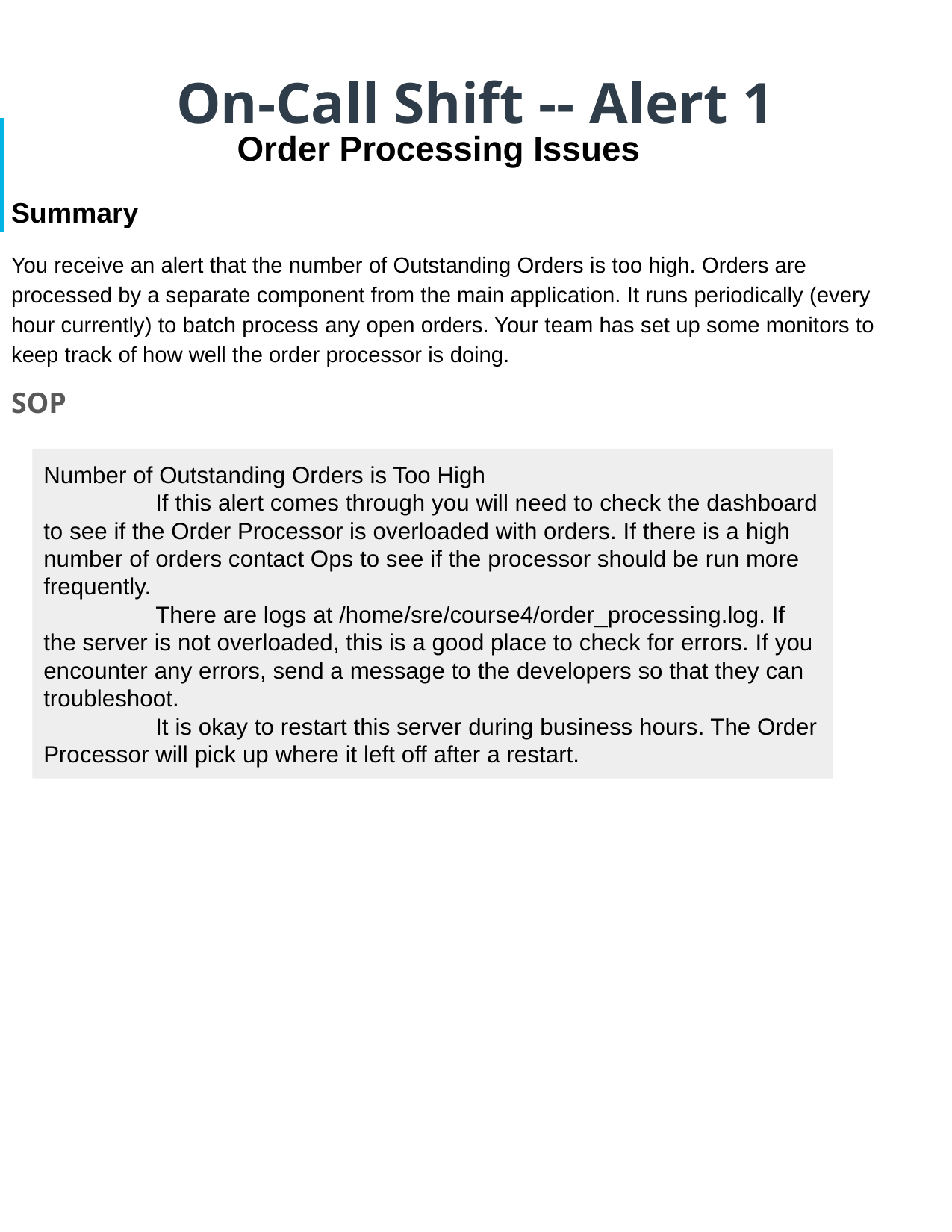

# On-Call Shift -- Alert 1
Order Processing Issues
Summary
You receive an alert that the number of Outstanding Orders is too high. Orders are processed by a separate component from the main application. It runs periodically (every hour currently) to batch process any open orders. Your team has set up some monitors to keep track of how well the order processor is doing.
SOP

Number of Outstanding Orders is Too High
	If this alert comes through you will need to check the dashboard to see if the Order Processor is overloaded with orders. If there is a high number of orders contact Ops to see if the processor should be run more frequently.
	There are logs at /home/sre/course4/order_processing.log. If the server is not overloaded, this is a good place to check for errors. If you encounter any errors, send a message to the developers so that they can troubleshoot.
	It is okay to restart this server during business hours. The Order Processor will pick up where it left off after a restart.